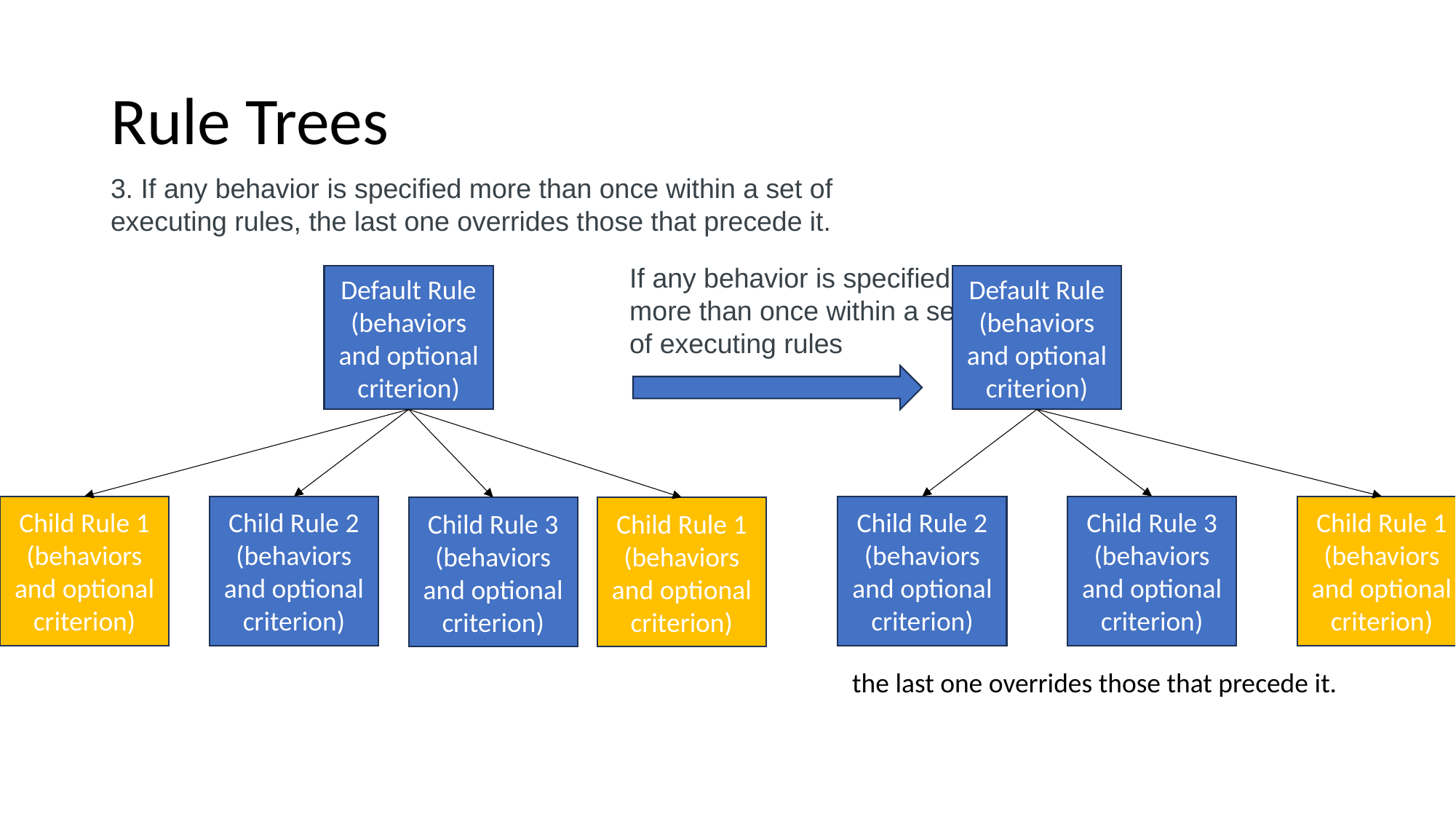

# Rule Trees
3. If any behavior is specified more than once within a set of executing rules, the last one overrides those that precede it.
If any behavior is specified more than once within a set of executing rules
Default Rule
(behaviors and optional criterion)
Default Rule
(behaviors and optional criterion)

Child Rule 1
(behaviors and optional criterion)
Child Rule 2
(behaviors and optional criterion)
Child Rule 2
(behaviors and optional criterion)
Child Rule 3
(behaviors and optional criterion)
Child Rule 1
(behaviors and optional criterion)
Child Rule 3
(behaviors and optional criterion)
Child Rule 1
(behaviors and optional criterion)
the last one overrides those that precede it.